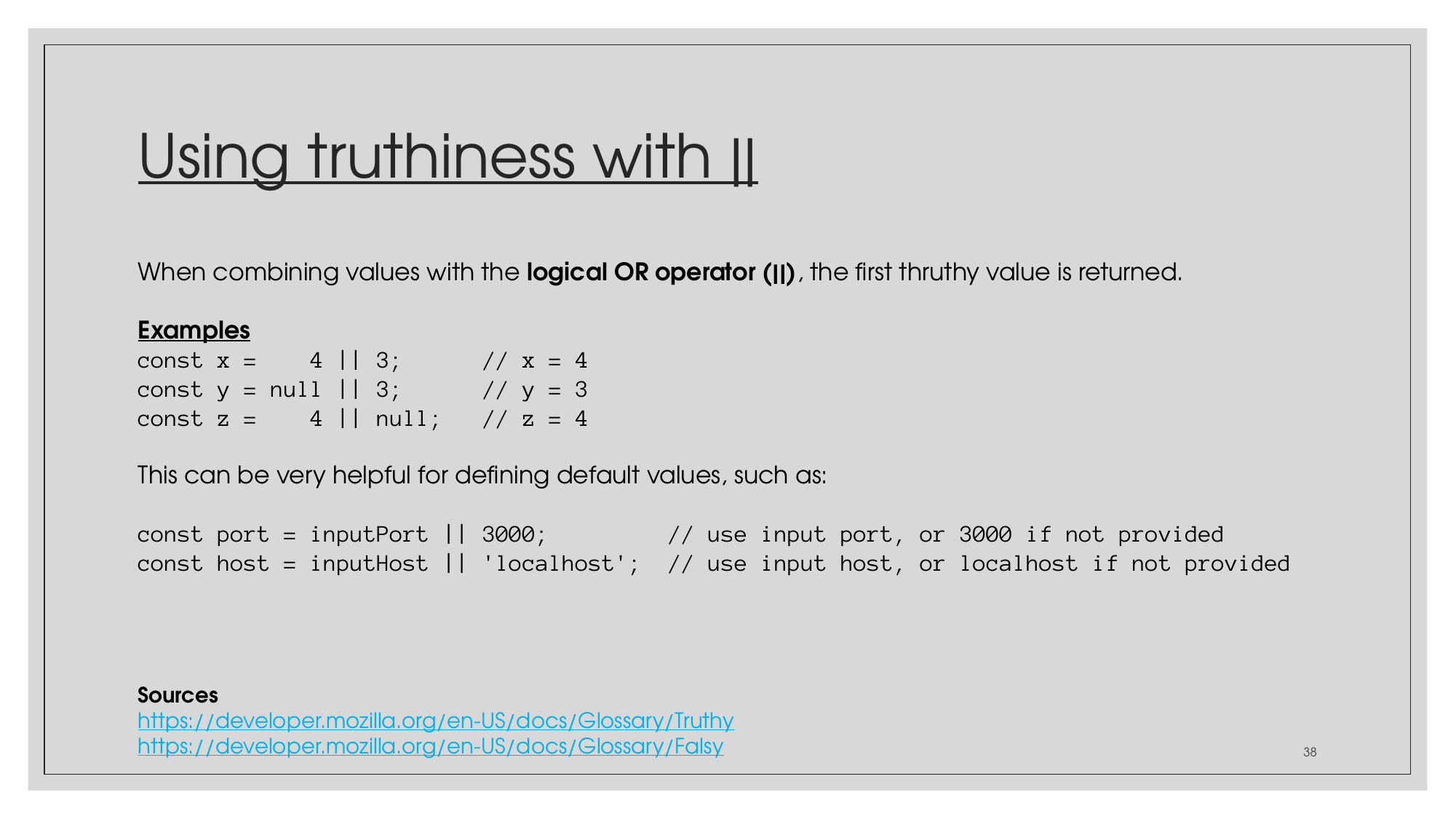

# Using truthiness with ||
When combining values with the logical OR operator (||), the first thruthy value is returned.

Examples
const x =    4 || 3;      // x = 4
const y = null || 3;      // y = 3
const z =    4 || null;   // z = 4

This can be very helpful for defining default values, such as:

const port = inputPort || 3000;         // use input port, or 3000 if not provided
const host = inputHost || 'localhost';  // use input host, or localhost if not provided

Sources
https://developer.mozilla.org/en-US/docs/Glossary/Truthy
https://developer.mozilla.org/en-US/docs/Glossary/Falsy
38